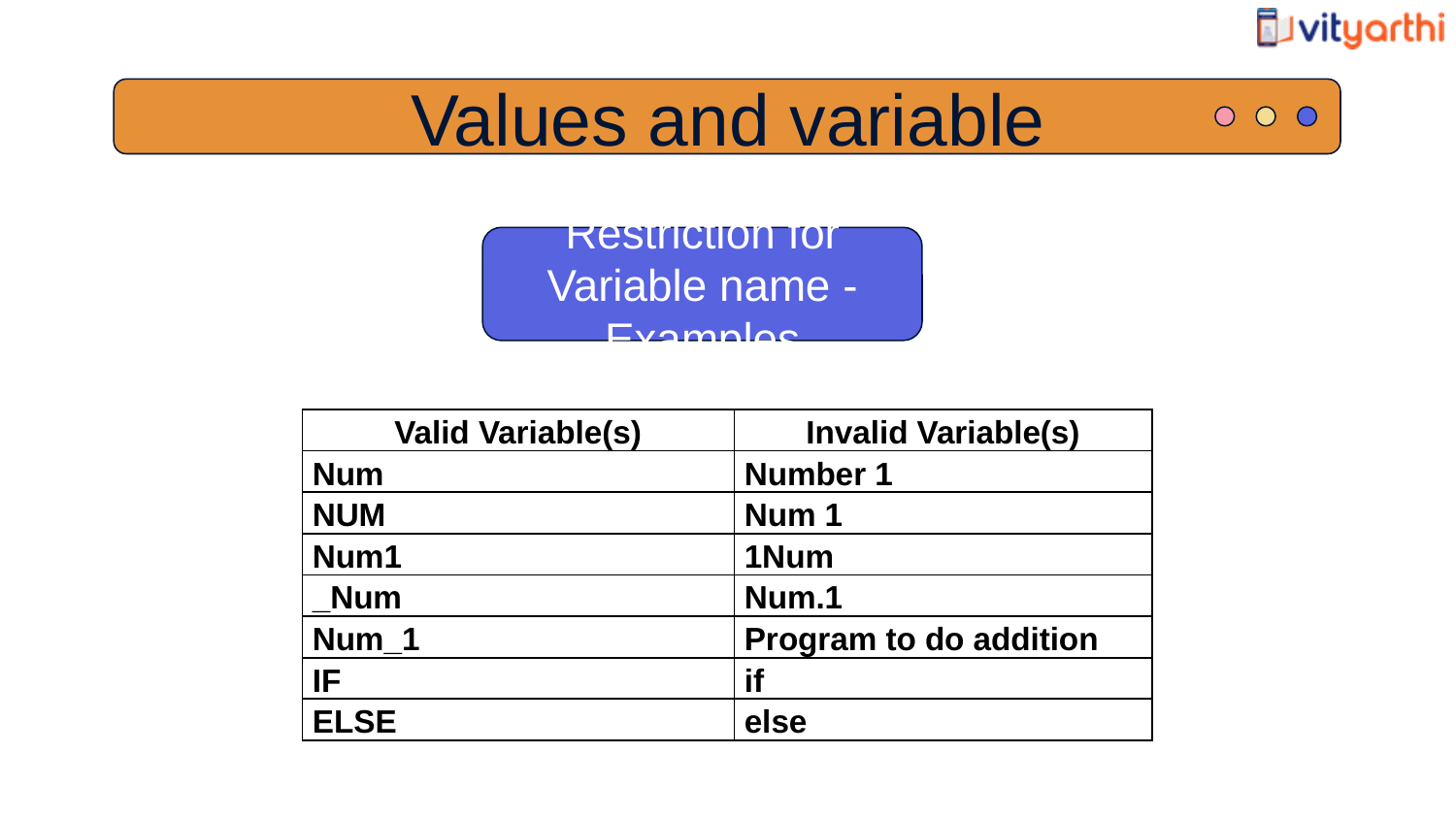

Values and variable

Restriction for Variable name - Examples
| Valid Variable(s) | Invalid Variable(s) |
| --- | --- |
| Num | Number 1 |
| NUM | Num 1 |
| Num1 | 1Num |
| \_Num | Num.1 |
| Num\_1 | Program to do addition |
| IF | if |
| ELSE | else |